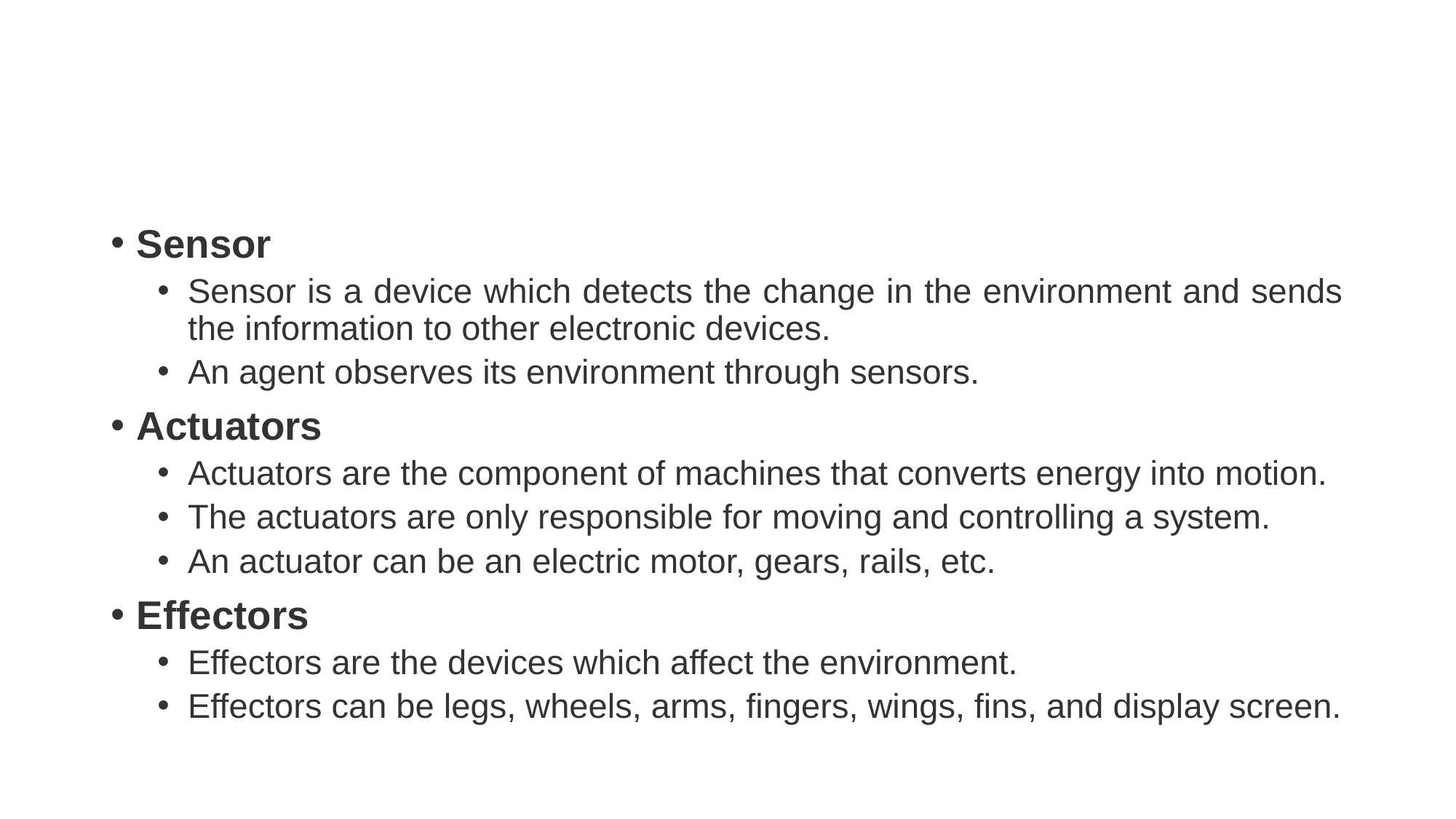

#
Sensor
Sensor is a device which detects the change in the environment and sends the information to other electronic devices.
An agent observes its environment through sensors.
Actuators
Actuators are the component of machines that converts energy into motion.
The actuators are only responsible for moving and controlling a system.
An actuator can be an electric motor, gears, rails, etc.
Effectors
Effectors are the devices which affect the environment.
Effectors can be legs, wheels, arms, fingers, wings, fins, and display screen.